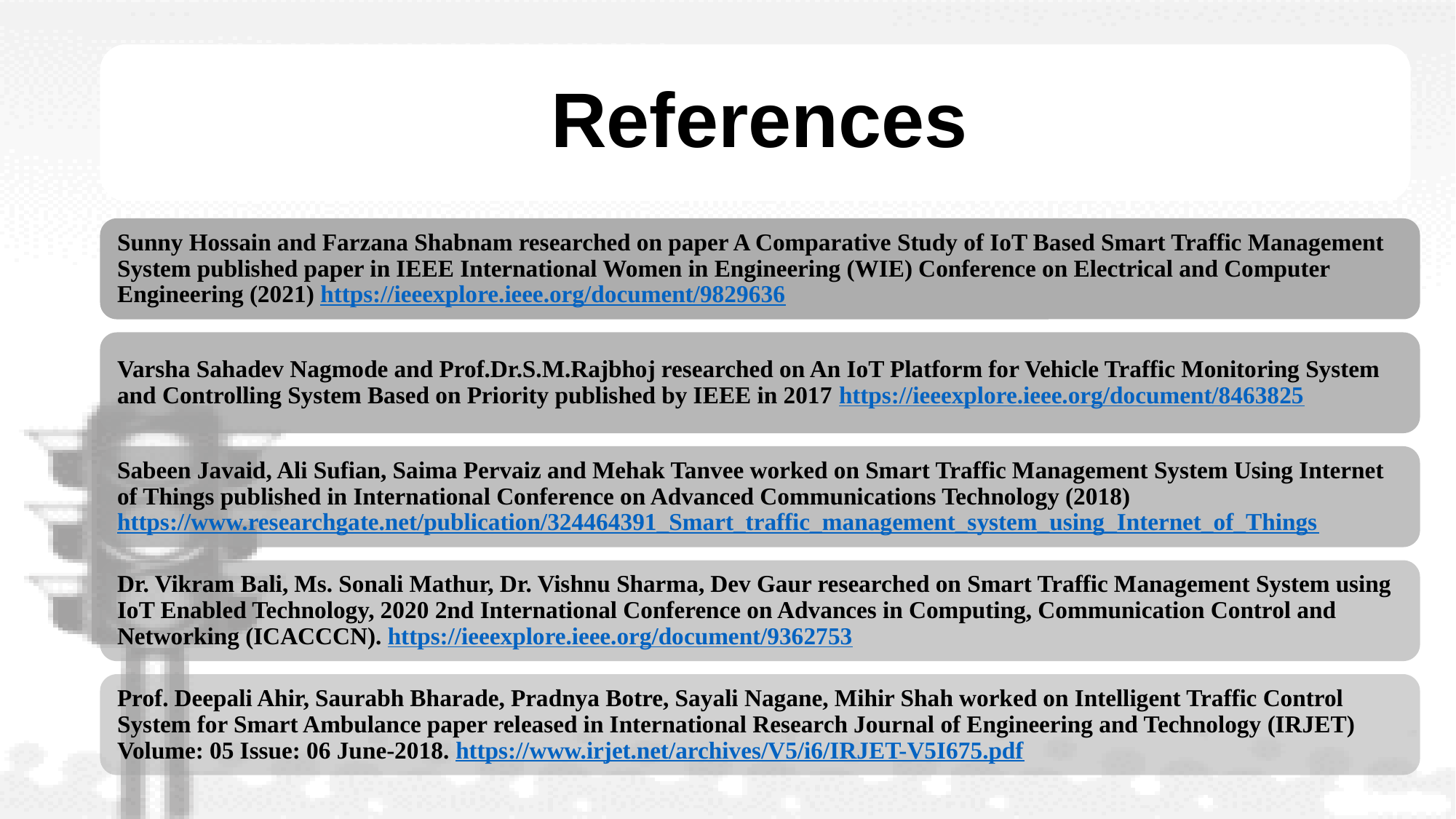

References
Sunny Hossain and Farzana Shabnam researched on paper A Comparative Study of IoT Based Smart Traffic Management System published paper in IEEE International Women in Engineering (WIE) Conference on Electrical and Computer Engineering (2021) https://ieeexplore.ieee.org/document/9829636
Varsha Sahadev Nagmode and Prof.Dr.S.M.Rajbhoj researched on An IoT Platform for Vehicle Traffic Monitoring System and Controlling System Based on Priority published by IEEE in 2017 https://ieeexplore.ieee.org/document/8463825
Sabeen Javaid, Ali Sufian, Saima Pervaiz and Mehak Tanvee worked on Smart Traffic Management System Using Internet of Things published in International Conference on Advanced Communications Technology (2018) https://www.researchgate.net/publication/324464391_Smart_traffic_management_system_using_Internet_of_Things
Dr. Vikram Bali, Ms. Sonali Mathur, Dr. Vishnu Sharma, Dev Gaur researched on Smart Traffic Management System using IoT Enabled Technology, 2020 2nd International Conference on Advances in Computing, Communication Control and Networking (ICACCCN). https://ieeexplore.ieee.org/document/9362753
Prof. Deepali Ahir, Saurabh Bharade, Pradnya Botre, Sayali Nagane, Mihir Shah worked on Intelligent Traffic Control System for Smart Ambulance paper released in International Research Journal of Engineering and Technology (IRJET) Volume: 05 Issue: 06 June-2018. https://www.irjet.net/archives/V5/i6/IRJET-V5I675.pdf